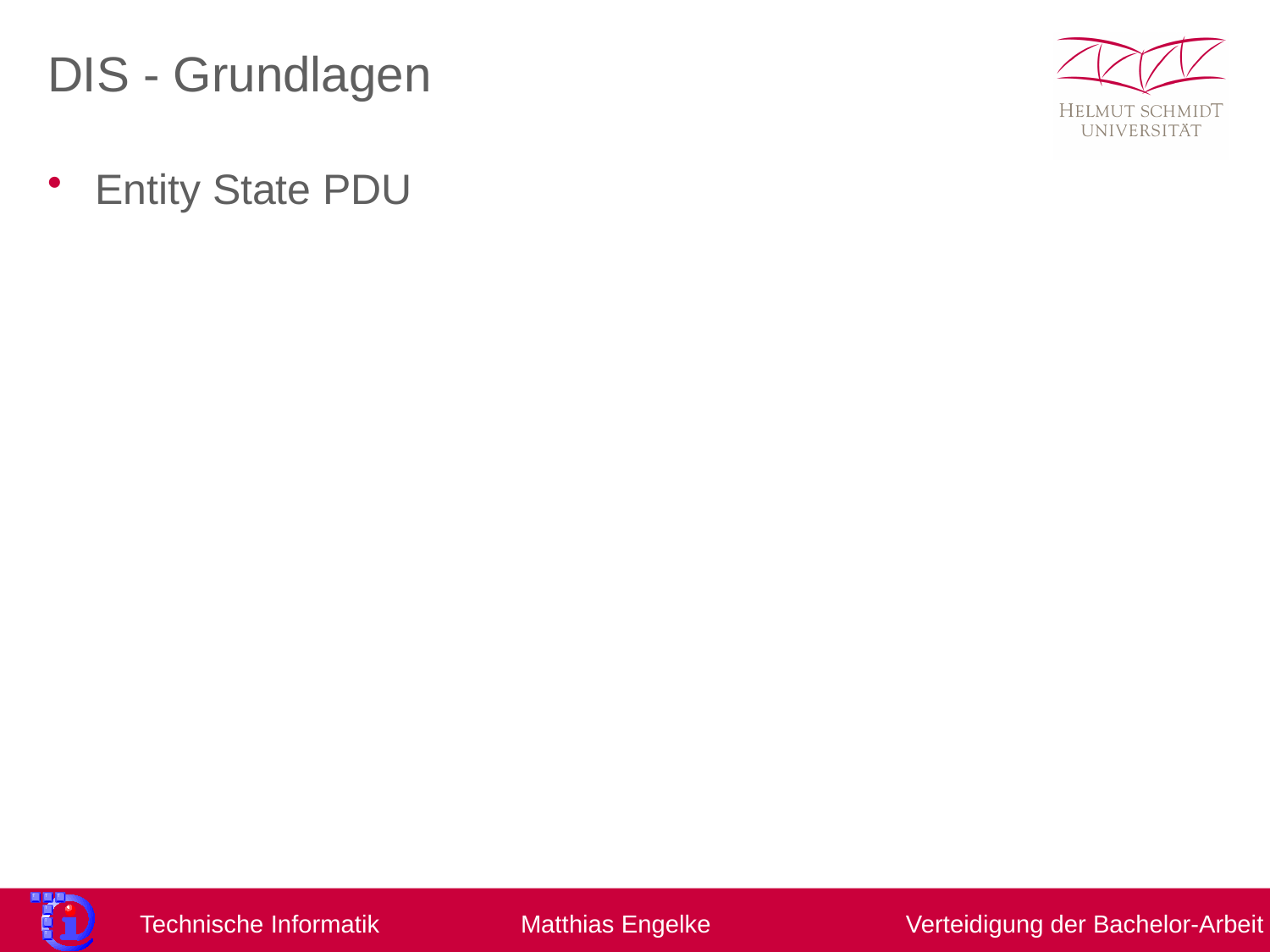

# DIS - Grundlagen
Entity State PDU